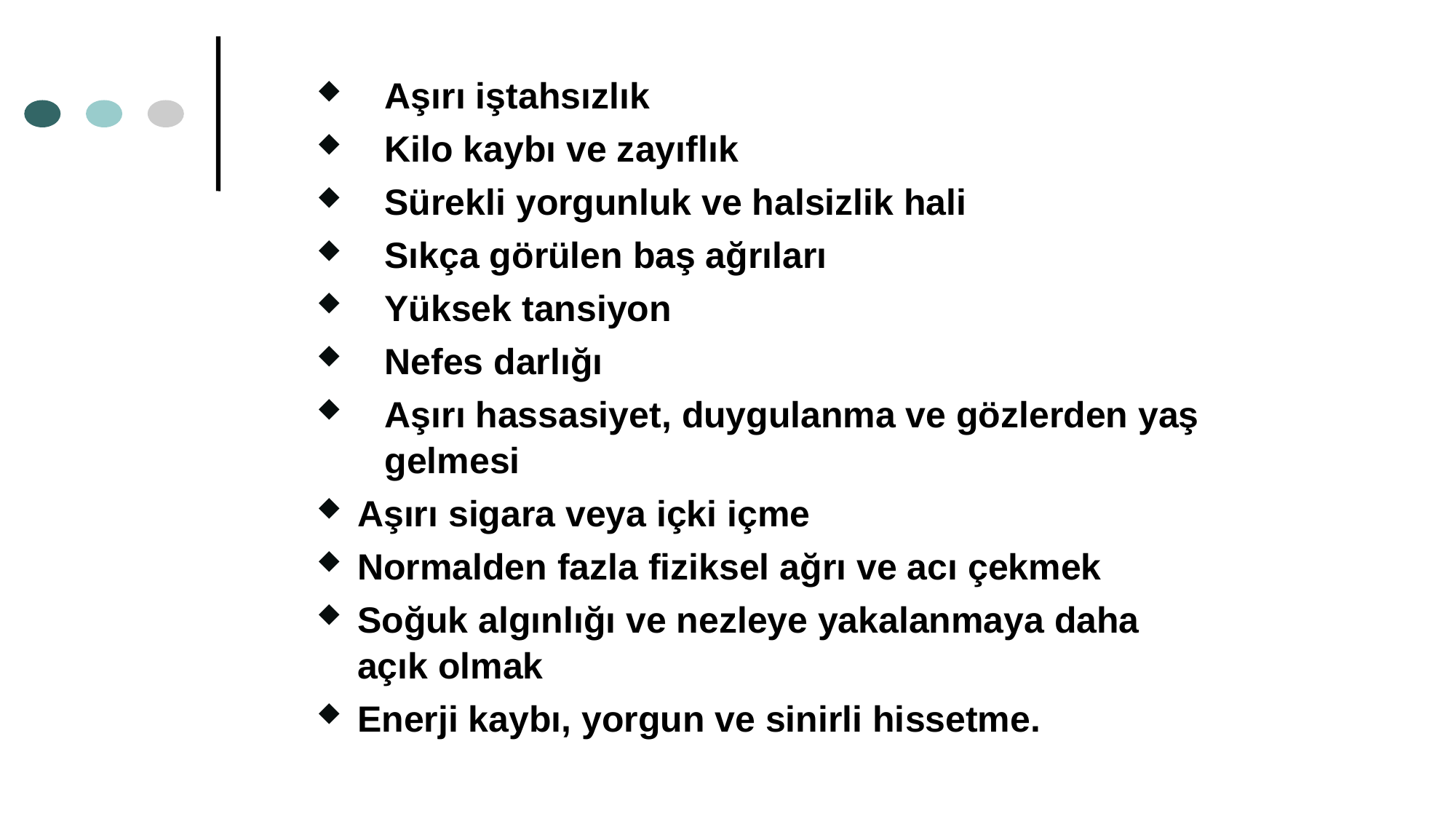

Aşırı iştahsızlık
Kilo kaybı ve zayıflık
Sürekli yorgunluk ve halsizlik hali
Sıkça görülen baş ağrıları
Yüksek tansiyon
Nefes darlığı
Aşırı hassasiyet, duygulanma ve gözlerden yaş gelmesi
Aşırı sigara veya içki içme
Normalden fazla fiziksel ağrı ve acı çekmek
Soğuk algınlığı ve nezleye yakalanmaya daha açık olmak
Enerji kaybı, yorgun ve sinirli hissetme.